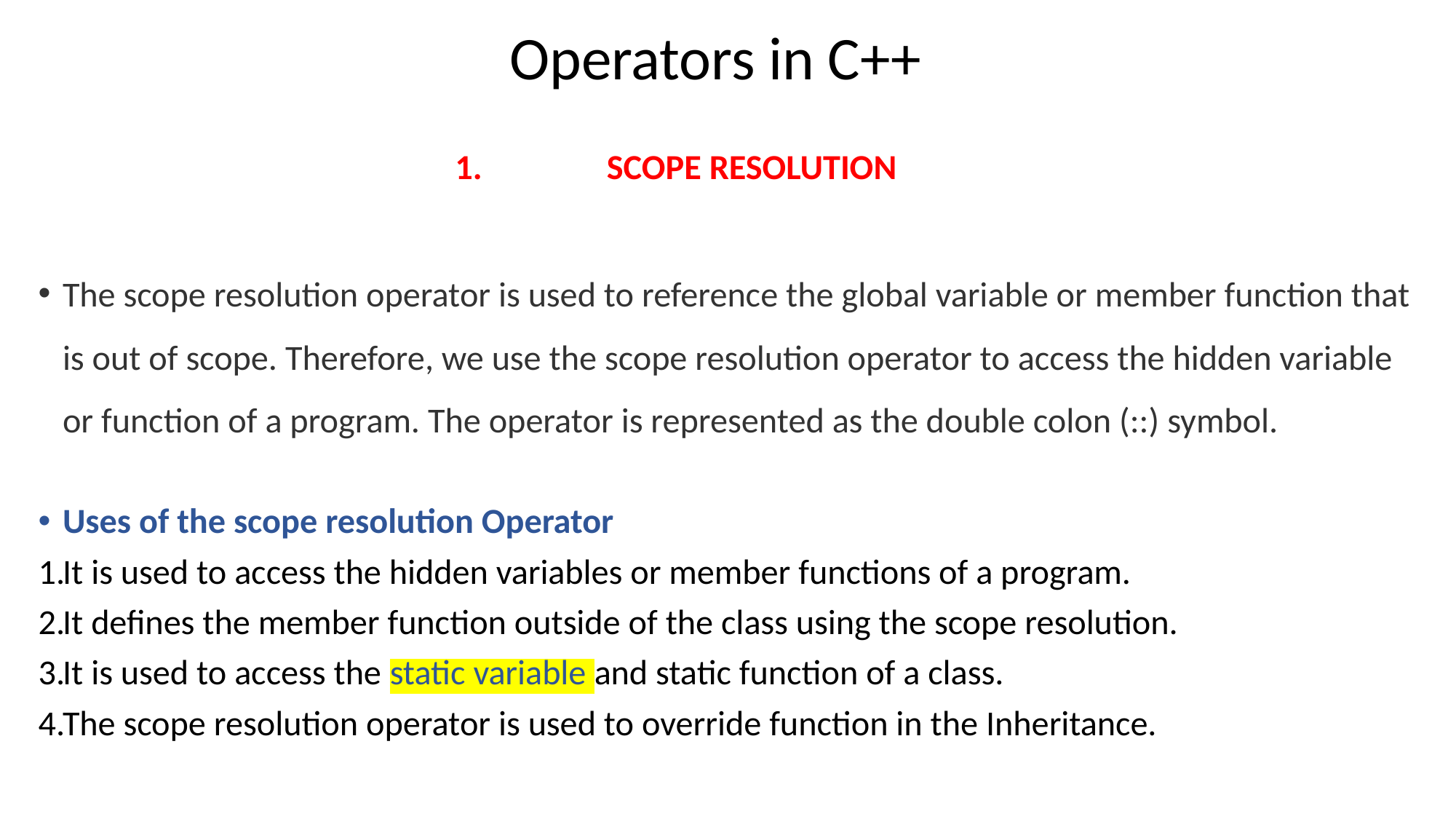

# Operators in C++

SCOPE RESOLUTION

The scope resolution operator is used to reference the global variable or member function that is out of scope. Therefore, we use the scope resolution operator to access the hidden variable or function of a program. The operator is represented as the double colon (::) symbol.

Uses of the scope resolution Operator
It is used to access the hidden variables or member functions of a program.
It defines the member function outside of the class using the scope resolution.
It is used to access the static variable and static function of a class.
The scope resolution operator is used to override function in the Inheritance.